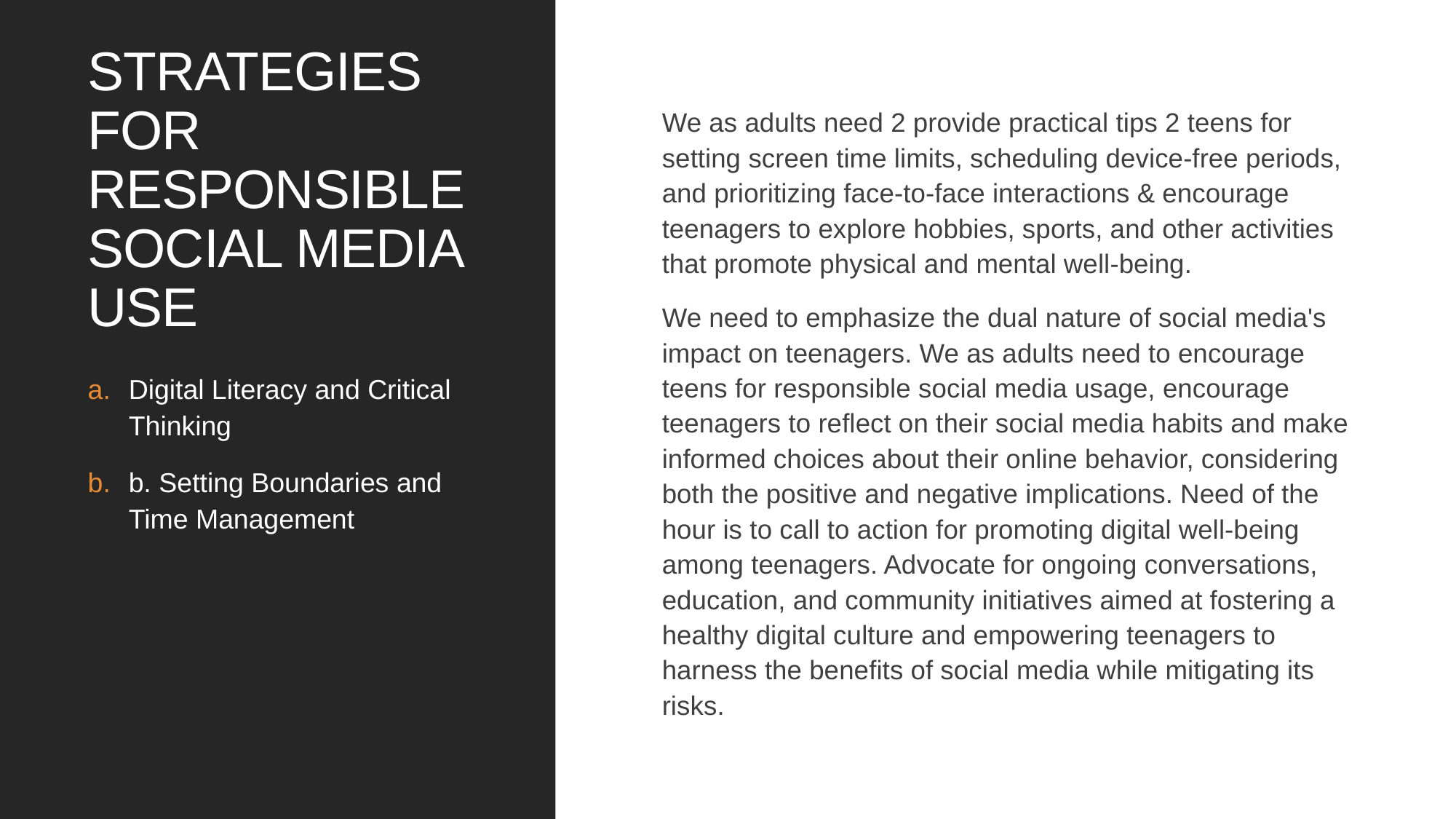

# STRATEGIES FOR RESPONSIBLE SOCIAL MEDIA USE
We as adults need 2 provide practical tips 2 teens for setting screen time limits, scheduling device-free periods, and prioritizing face-to-face interactions & encourage teenagers to explore hobbies, sports, and other activities that promote physical and mental well-being.
We need to emphasize the dual nature of social media's impact on teenagers. We as adults need to encourage teens for responsible social media usage, encourage teenagers to reflect on their social media habits and make informed choices about their online behavior, considering both the positive and negative implications. Need of the hour is to call to action for promoting digital well-being among teenagers. Advocate for ongoing conversations, education, and community initiatives aimed at fostering a healthy digital culture and empowering teenagers to harness the benefits of social media while mitigating its risks.
Digital Literacy and Critical Thinking
b. Setting Boundaries and Time Management